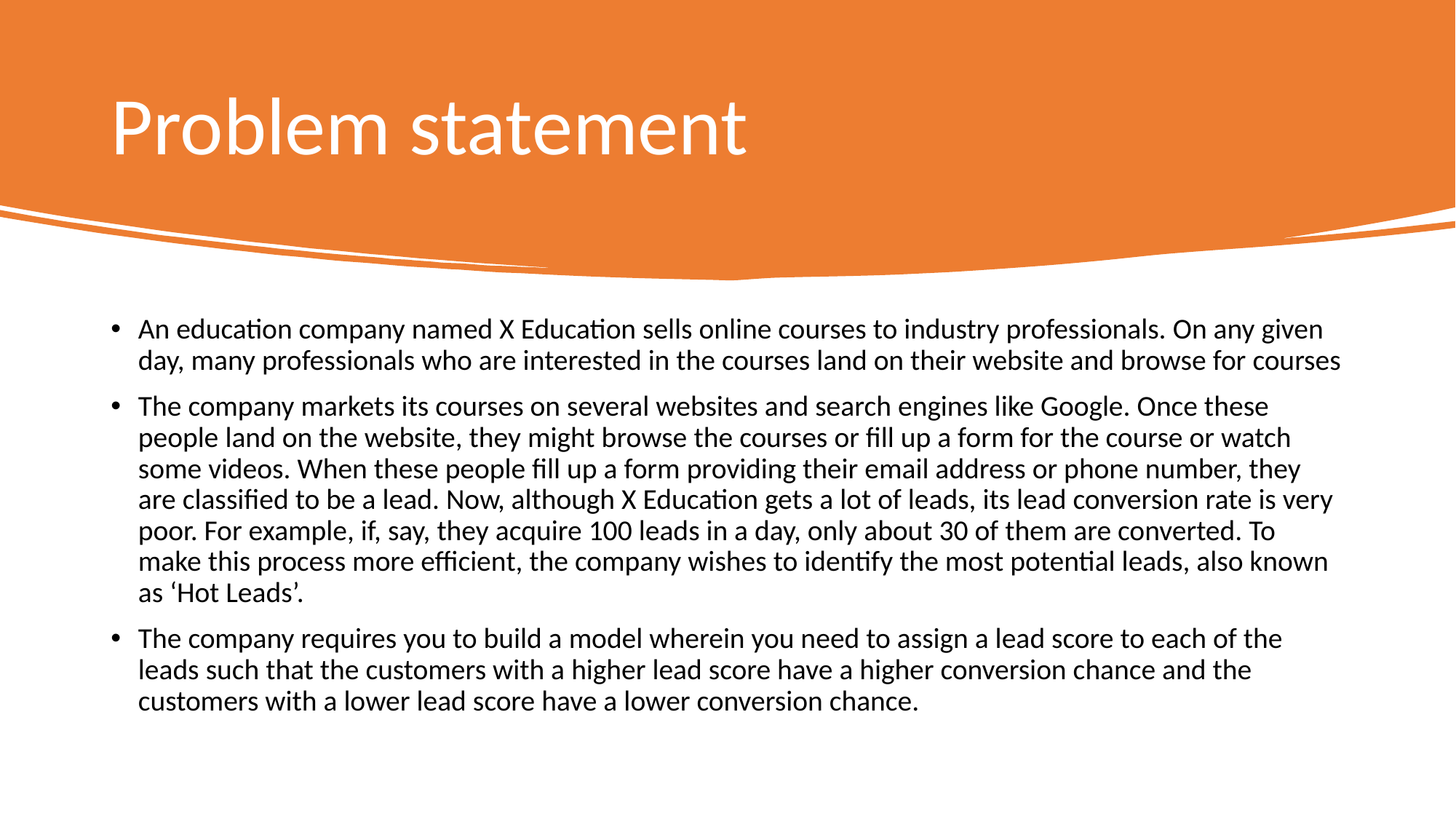

# Problem statement
An education company named X Education sells online courses to industry professionals. On any given day, many professionals who are interested in the courses land on their website and browse for courses
The company markets its courses on several websites and search engines like Google. Once these people land on the website, they might browse the courses or fill up a form for the course or watch some videos. When these people fill up a form providing their email address or phone number, they are classified to be a lead. Now, although X Education gets a lot of leads, its lead conversion rate is very poor. For example, if, say, they acquire 100 leads in a day, only about 30 of them are converted. To make this process more efficient, the company wishes to identify the most potential leads, also known as ‘Hot Leads’.
The company requires you to build a model wherein you need to assign a lead score to each of the leads such that the customers with a higher lead score have a higher conversion chance and the customers with a lower lead score have a lower conversion chance.